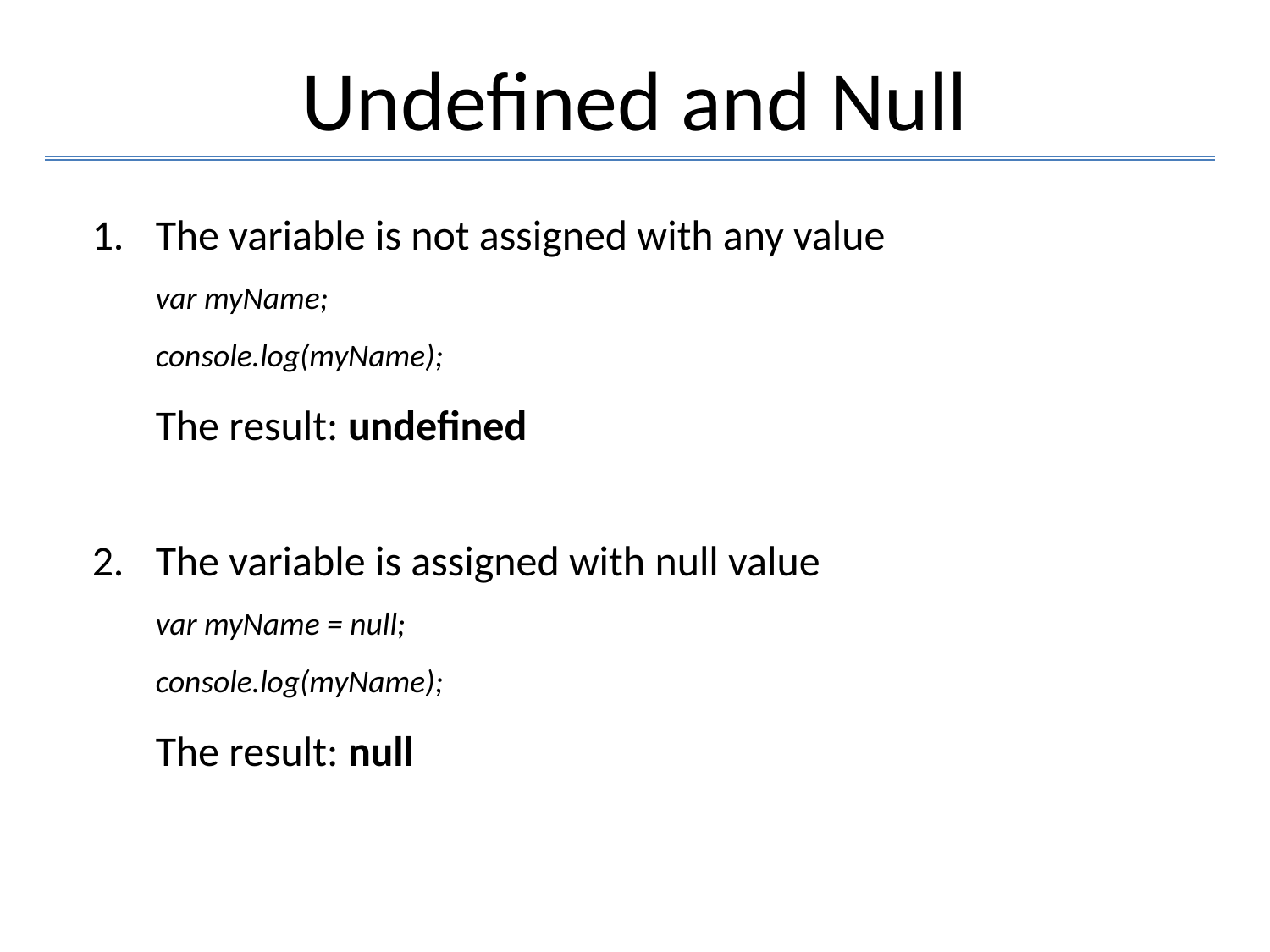

# Undefined and Null
The variable is not assigned with any value
var myName;
console.log(myName);
The result: undefined
The variable is assigned with null value
var myName = null;
console.log(myName);
The result: null